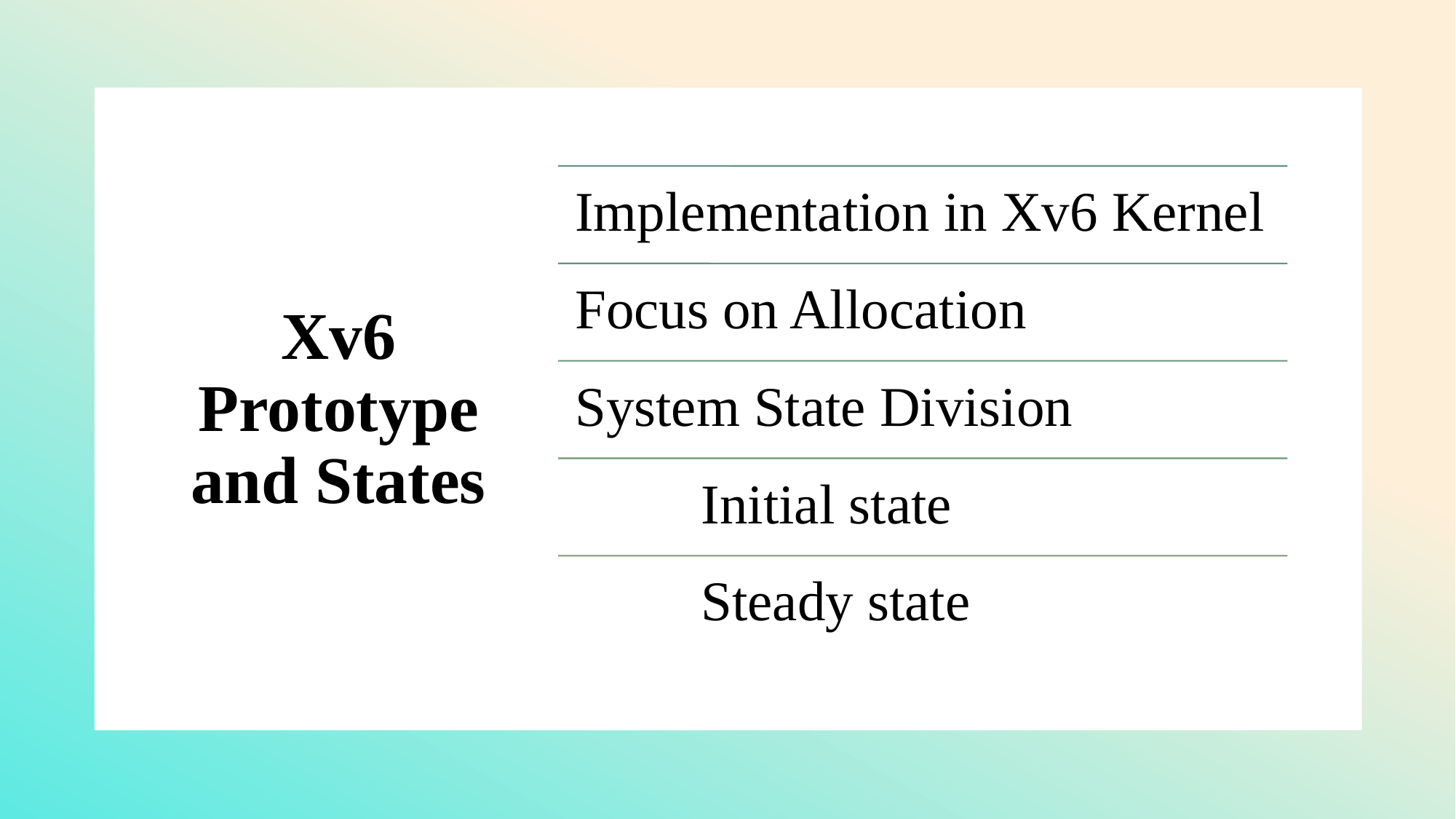

Implementation in Xv6 Kernel
Focus on Allocation
System State Division
         Initial state
         Steady state
# Xv6 Prototype and States